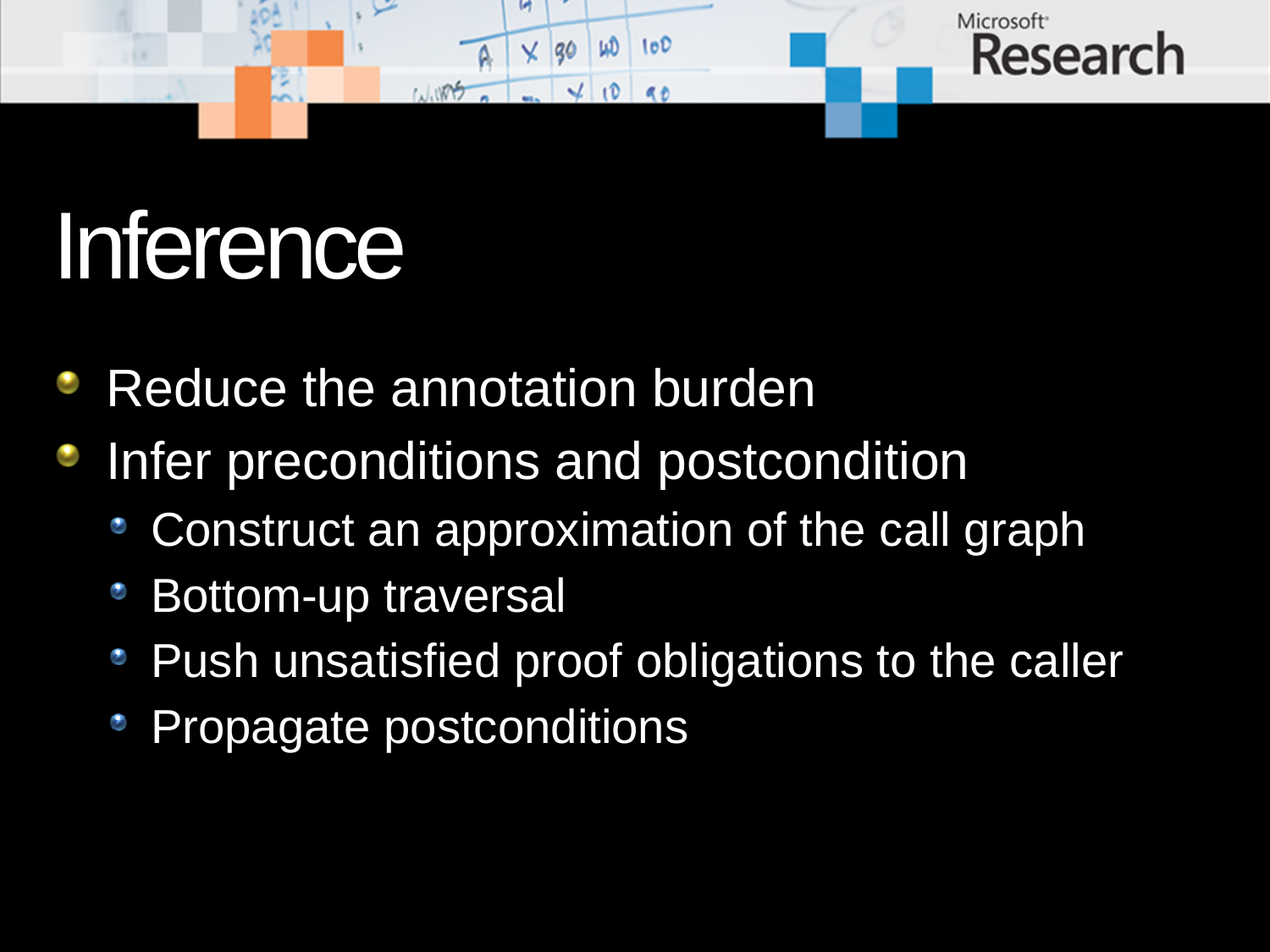

# Inference
Reduce the annotation burden
Infer preconditions and postcondition
Construct an approximation of the call graph
Bottom-up traversal
Push unsatisfied proof obligations to the caller
Propagate postconditions